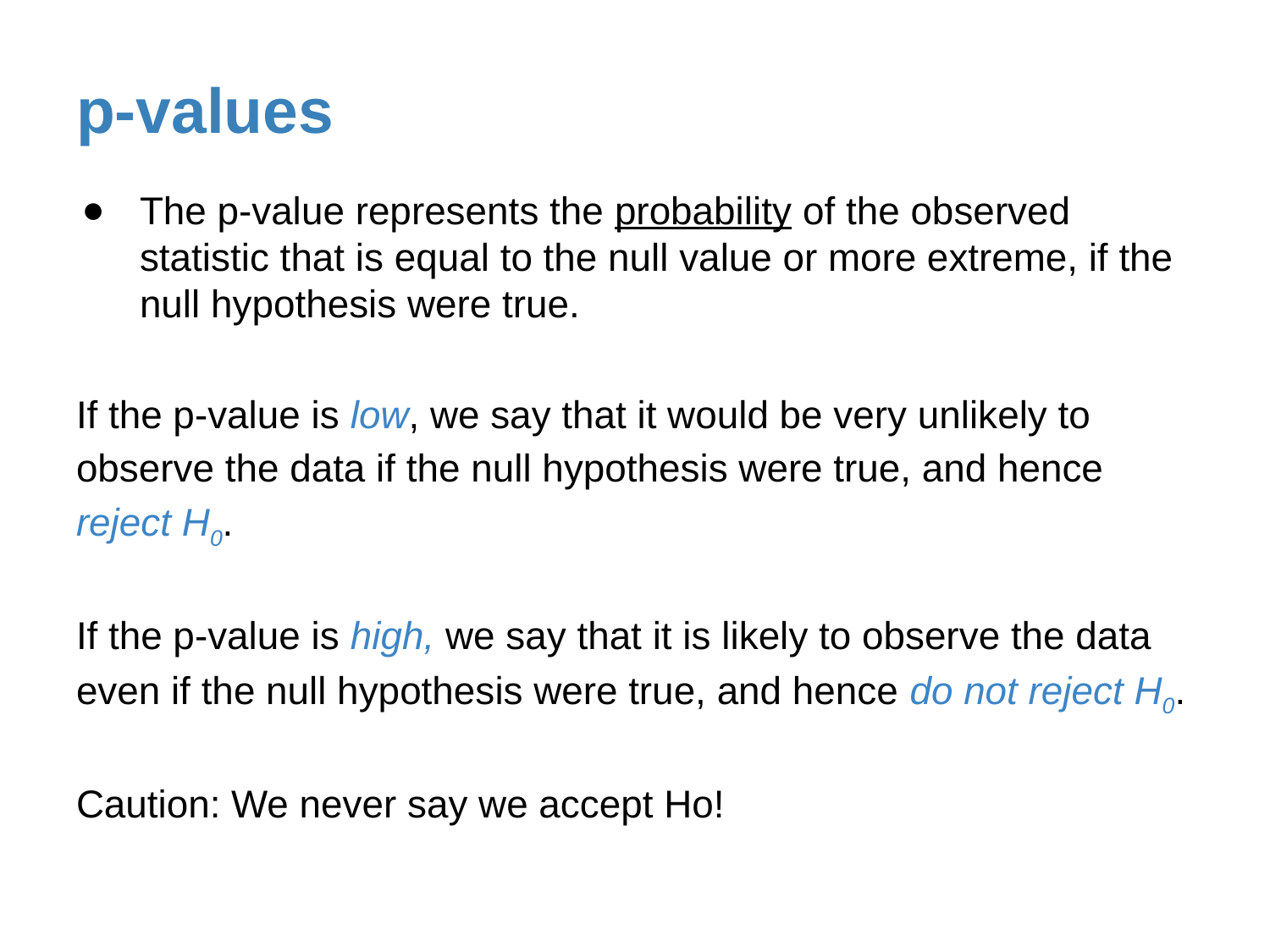

# p-values
The p-value represents the probability of the observed statistic that is equal to the null value or more extreme, if the null hypothesis were true.

If the p-value is low, we say that it would be very unlikely to observe the data if the null hypothesis were true, and hence reject H0.

If the p-value is high, we say that it is likely to observe the data even if the null hypothesis were true, and hence do not reject H0.

Caution: We never say we accept Ho!